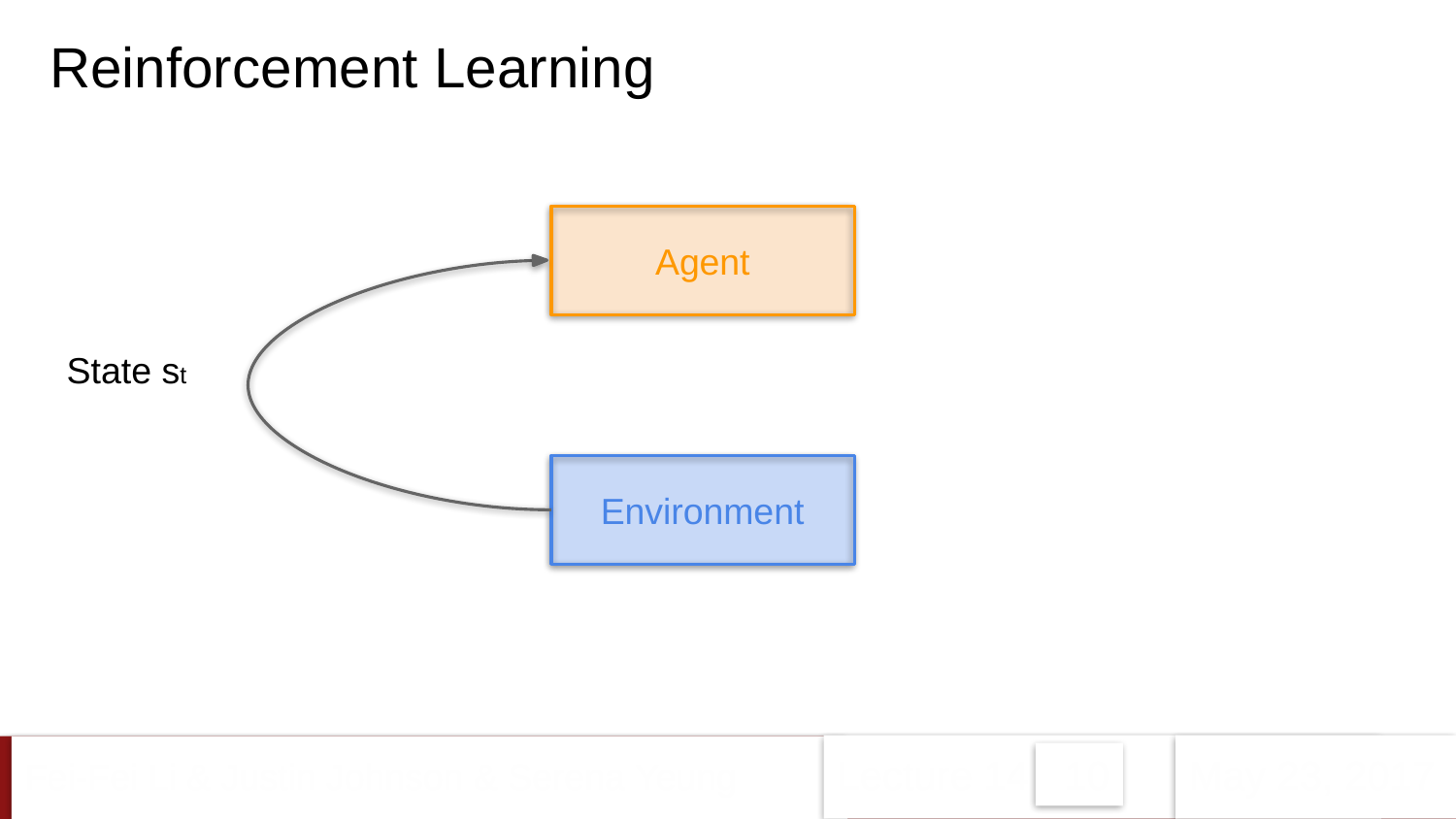

Reinforcement Learning

Agent

State st

Environment

Fei-Fei Li & Justin Johnson & Serena Yeung	Lecture 14   10	May 23, 2017